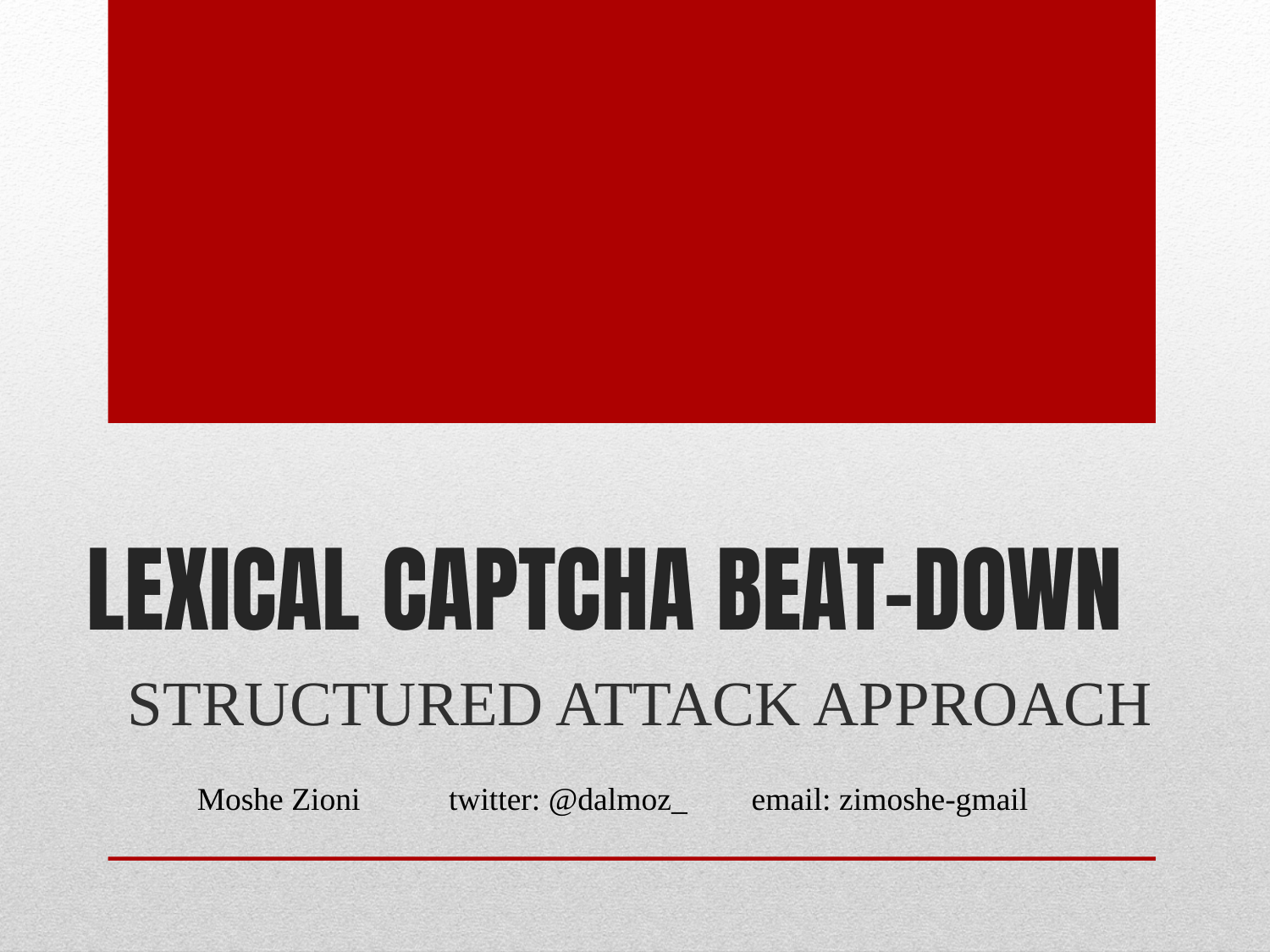

# LEXICAL CAPTCHA BEAT-DOWN
STRUCTURED ATTACK APPROACH
Moshe Zioni           twitter: @dalmoz_        email: zimoshe-gmail